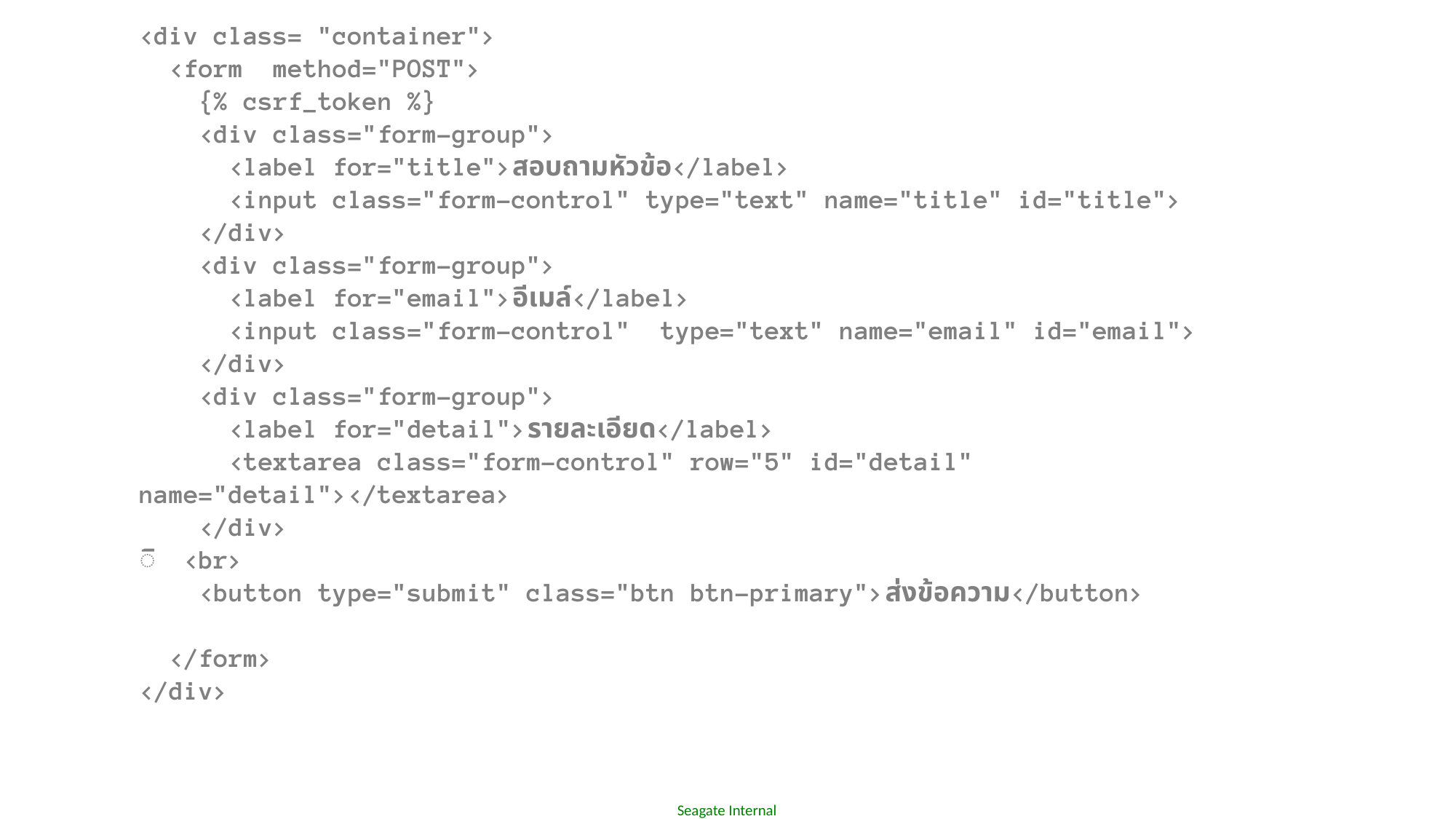

<div class= "container">
  <form  method="POST">
    {% csrf_token %}
    <div class="form-group">
      <label for="title">สอบถามหัวข้อ</label>
      <input class="form-control" type="text" name="title" id="title">
    </div>
    <div class="form-group">
      <label for="email">อีเมล์</label>
      <input class="form-control"  type="text" name="email" id="email">
    </div>
    <div class="form-group">
      <label for="detail">รายละเอียด</label>
      <textarea class="form-control" row="5" id="detail" name="detail"></textarea>
    </div>
ิ    <br>
    <button type="submit" class="btn btn-primary">ส่งข้อความ</button>
  </form>
</div>